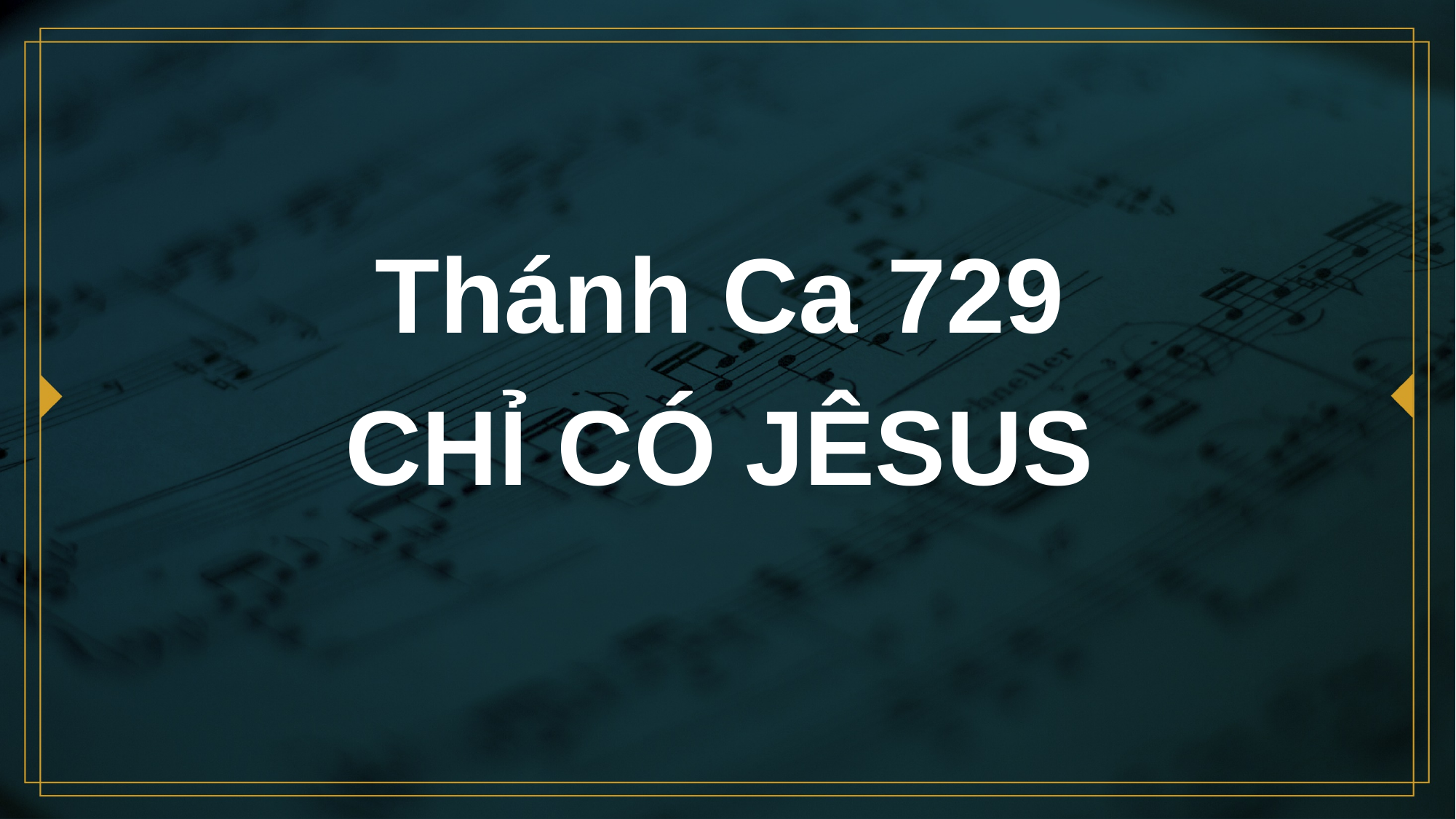

# Thánh Ca 729 CHỈ CÓ JÊSUS